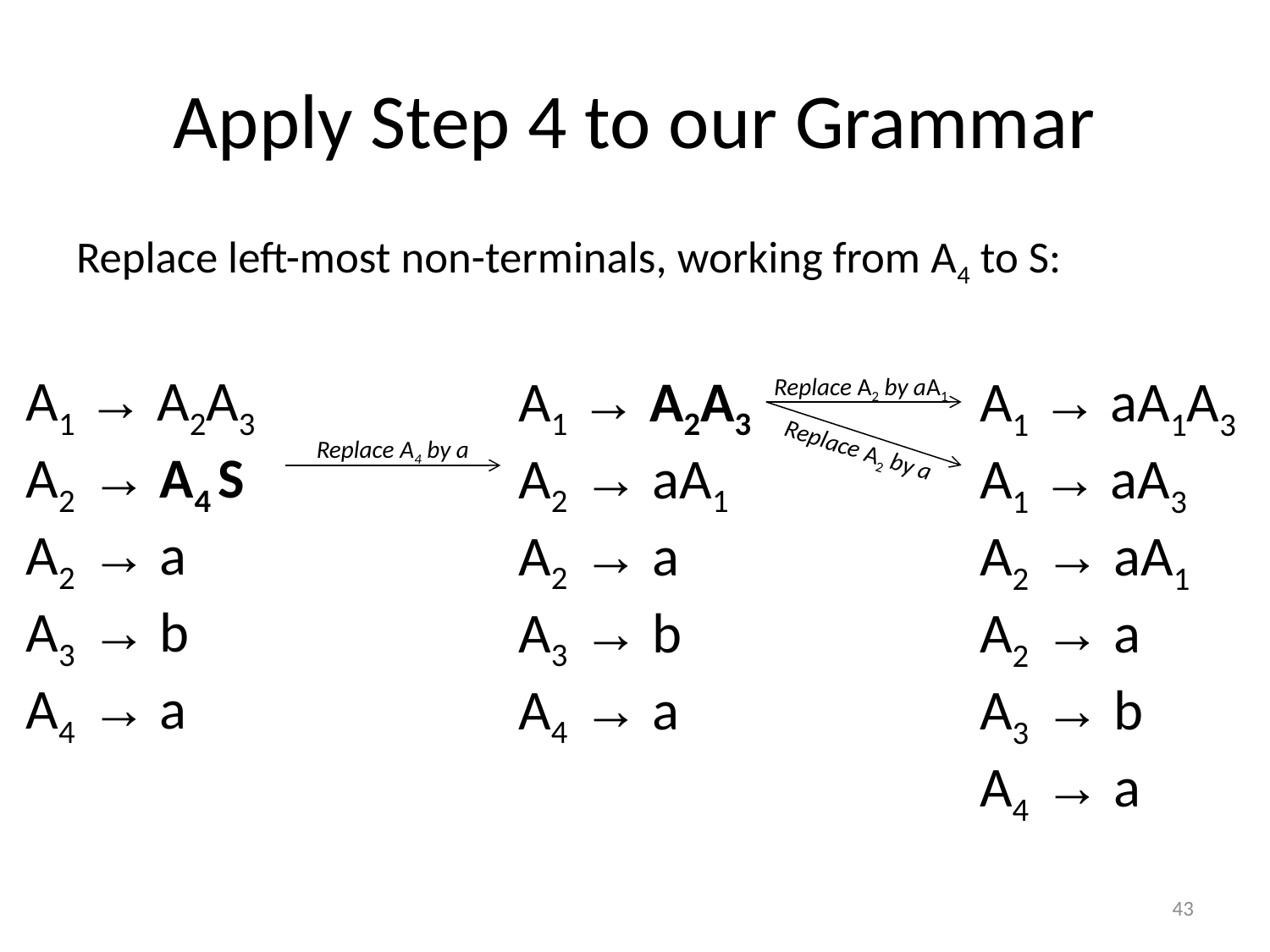

# Apply Step 4 to our Grammar
Replace left-most non-terminals, working from A4 to S:
A1 → A2A3
A2 → A4 S
A2 → a
A3 → b
A4 → a
A1 → A2A3
A2 → aA1
A2 → a
A3 → b
A4 → a
A1 → aA1A3
A1 → aA3
A2 → aA1
A2 → a
A3 → b
A4 → a
Replace A2 by aA1
Replace A4 by a
Replace A2 by a
43